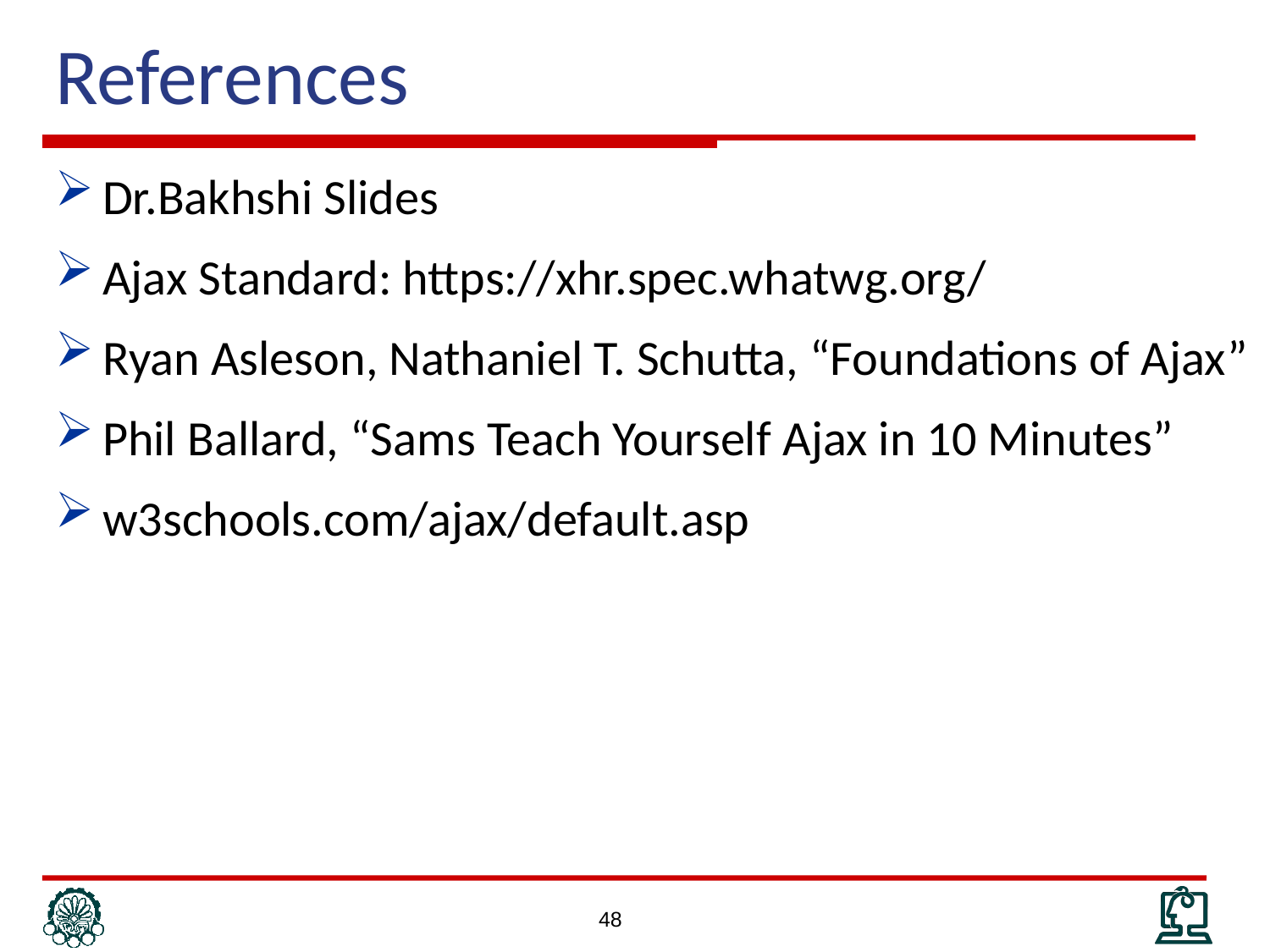

# References
Dr.Bakhshi Slides
Ajax Standard: https://xhr.spec.whatwg.org/
Ryan Asleson, Nathaniel T. Schutta, “Foundations of Ajax”
Phil Ballard, “Sams Teach Yourself Ajax in 10 Minutes”
w3schools.com/ajax/default.asp
48